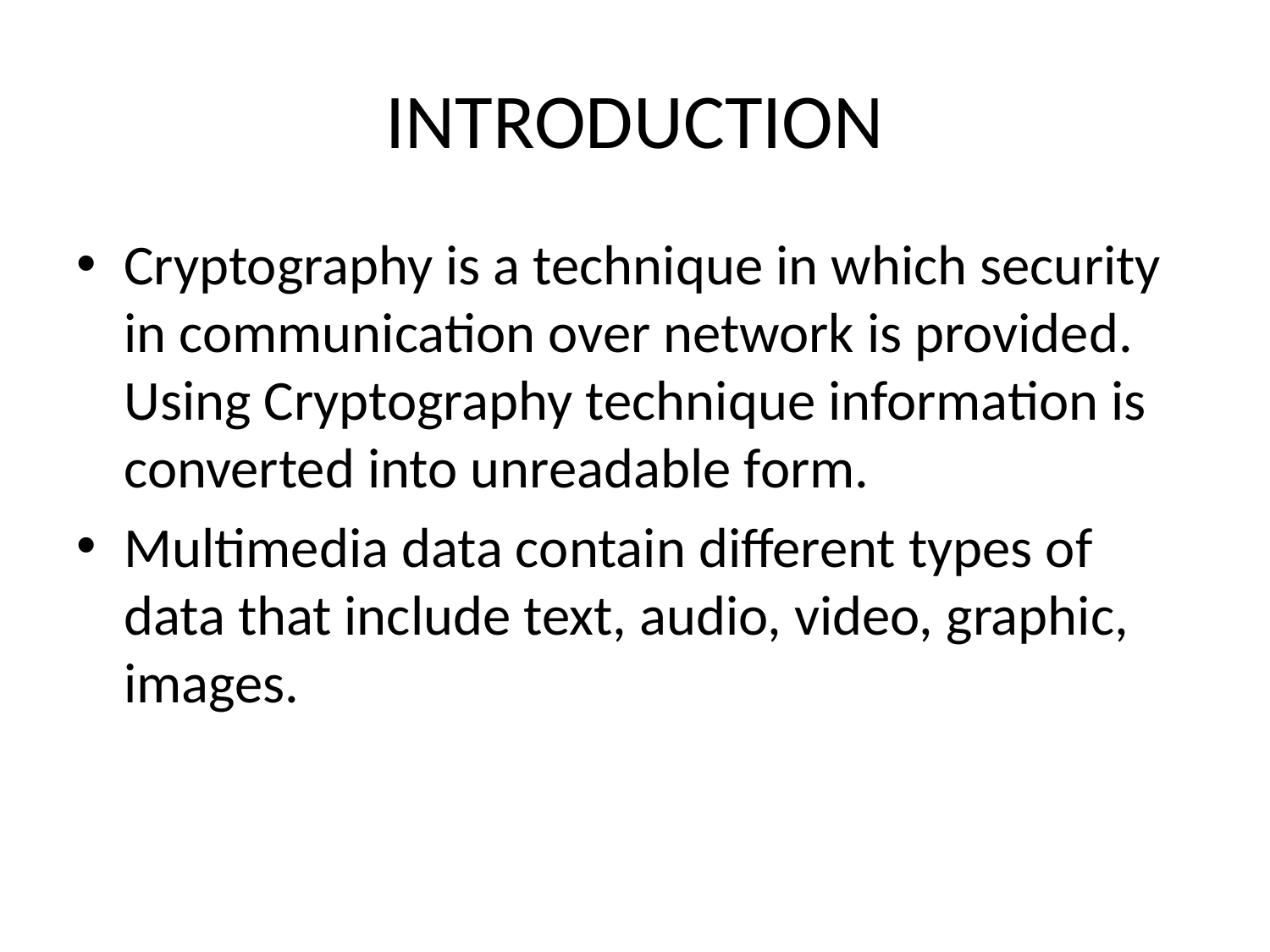

# INTRODUCTION
Cryptography is a technique in which security in communication over network is provided. Using Cryptography technique information is converted into unreadable form.
Multimedia data contain different types of data that include text, audio, video, graphic, images.